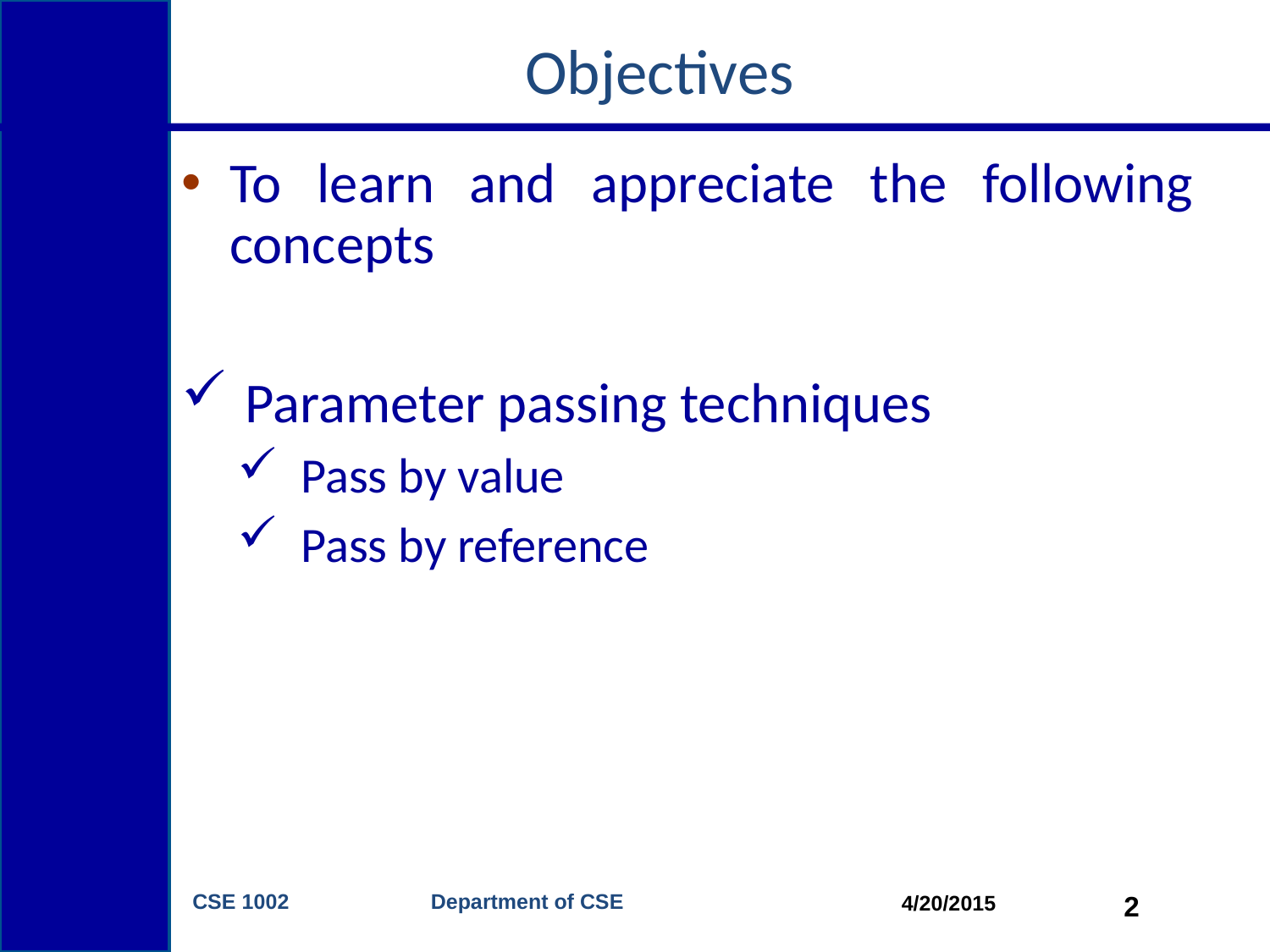

# Objectives
To learn and appreciate the following concepts

Parameter passing techniques
Pass by value
Pass by reference
CSE 1002                        Department of CSE
2
4/20/2015